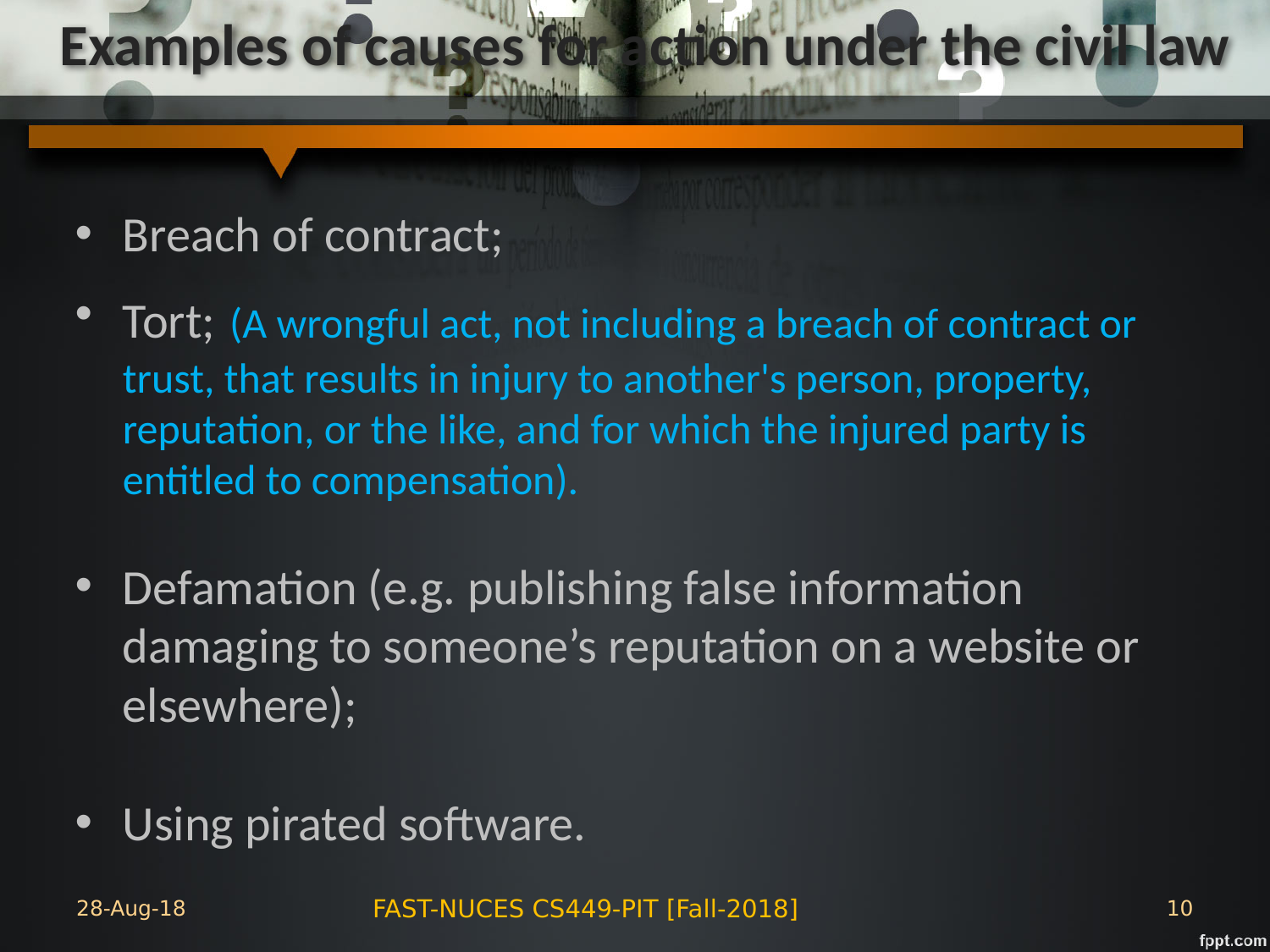

# Examples of causes for action under the civil law
Breach of contract;
Tort; (A wrongful act, not including a breach of contract or trust, that results in injury to another's person, property, reputation, or the like, and for which the injured party is entitled to compensation).
Defamation (e.g. publishing false information damaging to someone’s reputation on a website or elsewhere);

Using pirated software.

28-Aug-18
FAST-NUCES CS449-PIT [Fall-2018]
10